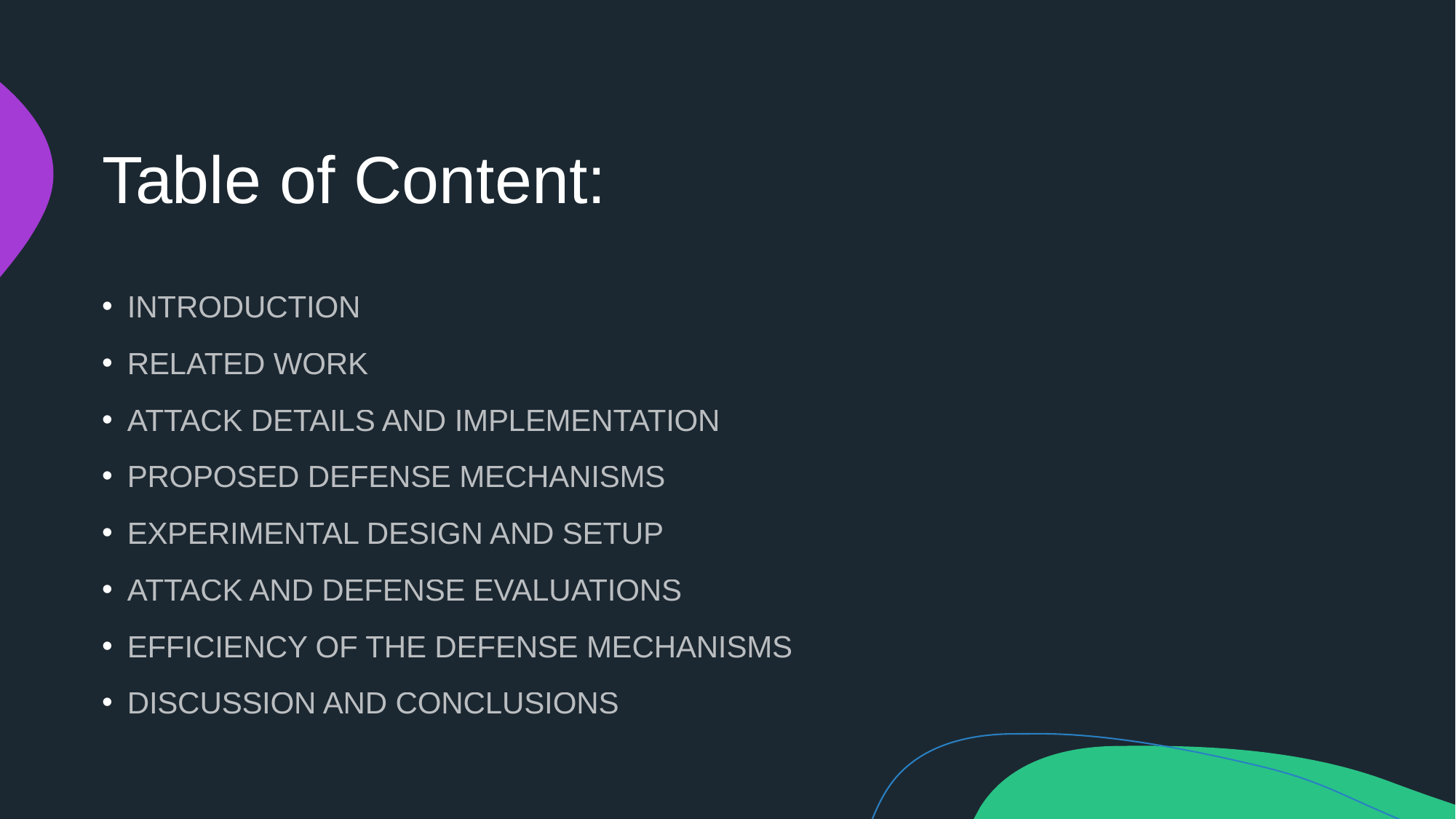

# Table of Content:
INTRODUCTION
RELATED WORK
ATTACK DETAILS AND IMPLEMENTATION
PROPOSED DEFENSE MECHANISMS
EXPERIMENTAL DESIGN AND SETUP
ATTACK AND DEFENSE EVALUATIONS
EFFICIENCY OF THE DEFENSE MECHANISMS
DISCUSSION AND CONCLUSIONS